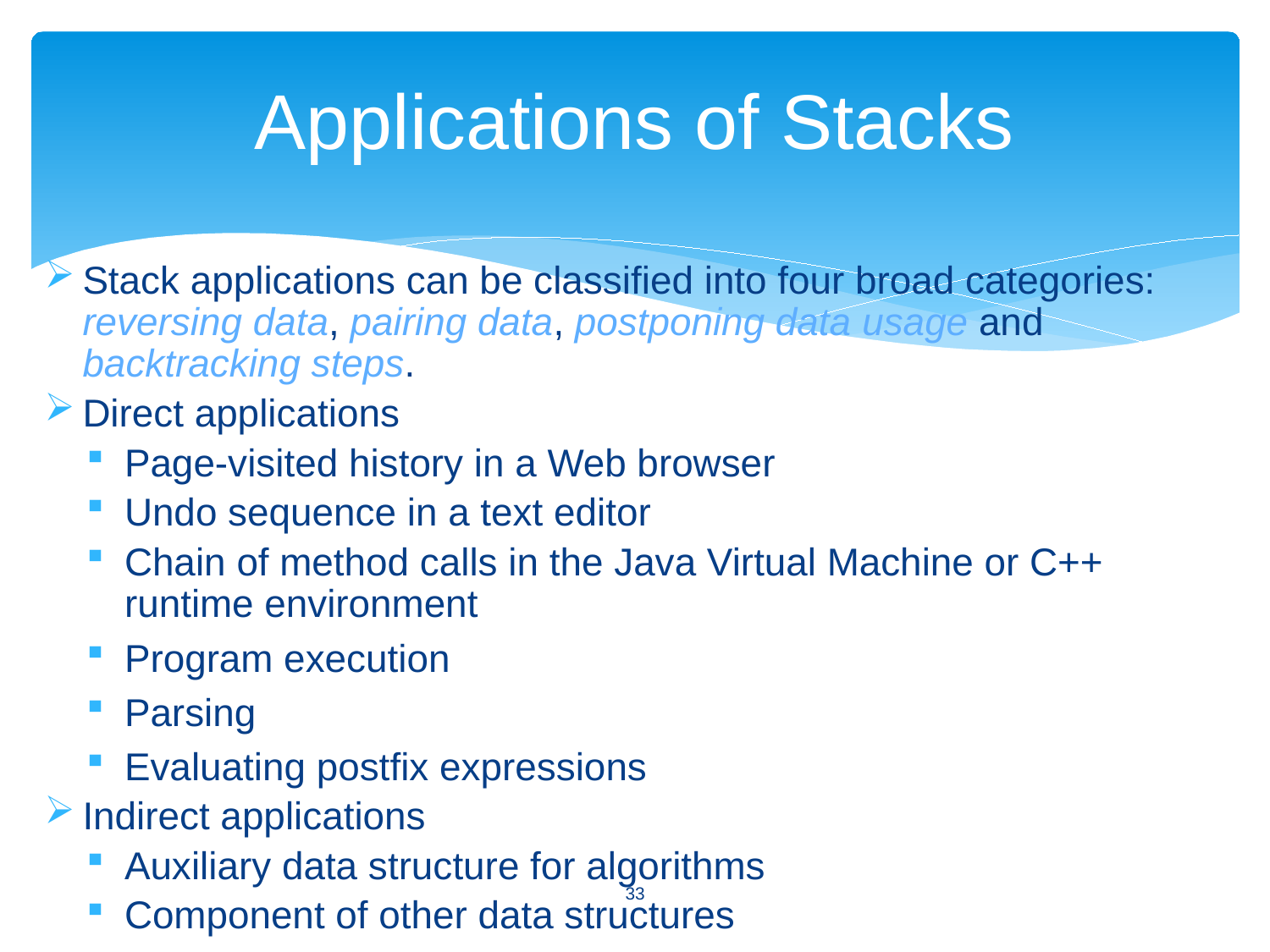

# Applications of Stacks
Stack applications can be classified into four broad categories: reversing data, pairing data, postponing data usage and backtracking steps.
Direct applications
Page-visited history in a Web browser
Undo sequence in a text editor
Chain of method calls in the Java Virtual Machine or C++ runtime environment
Program execution
Parsing
Evaluating postfix expressions
Indirect applications
Auxiliary data structure for algorithms
Component of other data structures
33